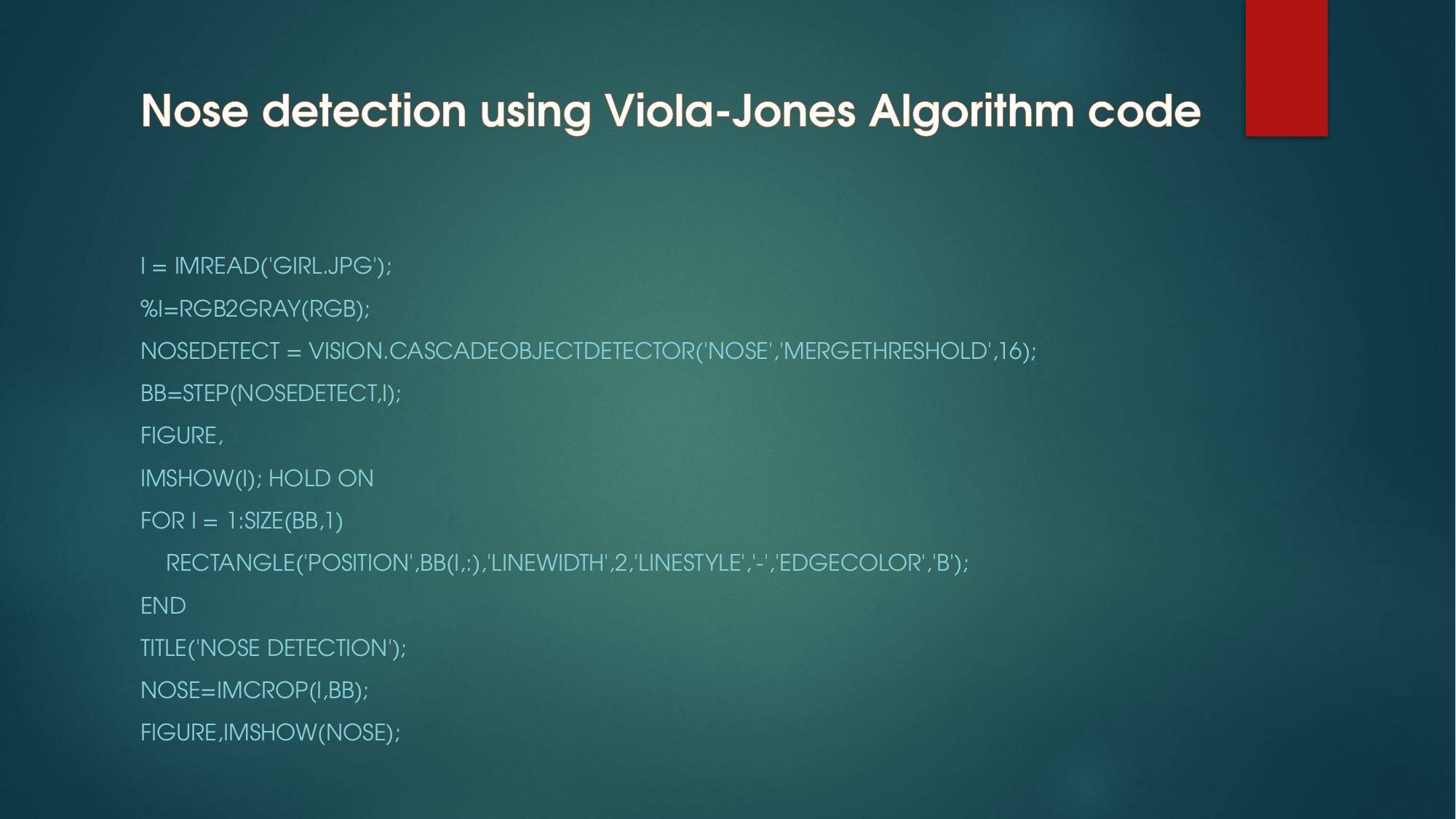

# Nose detection using Viola-Jones Algorithm code
I = imread('girl.jpg');
%I=rgb2gray(RGB);
NoseDetect = vision.CascadeObjectDetector('Nose','MergeThreshold',16);
BB=step(NoseDetect,I);
figure,
imshow(I); hold on
for i = 1:size(BB,1)
    rectangle('Position',BB(i,:),'LineWidth',2,'LineStyle','-','EdgeColor','b');
end
title('Nose Detection');
nose=imcrop(I,BB);
figure,imshow(nose);